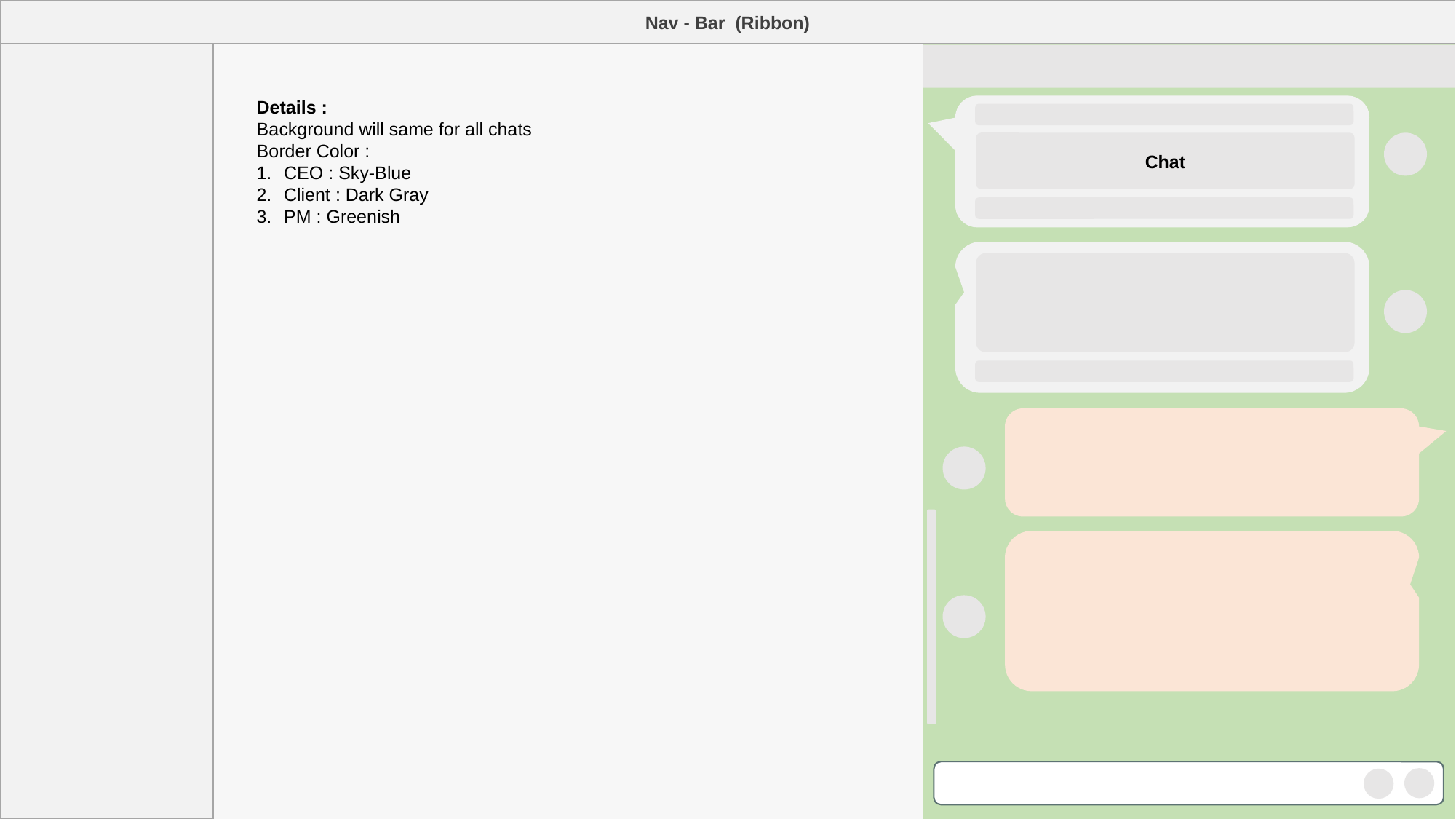

Nav - Bar  (Ribbon)

Details :
Background will same for all chats
Border Color :
CEO : Sky-Blue
Client : Dark Gray
PM : Greenish

Chat